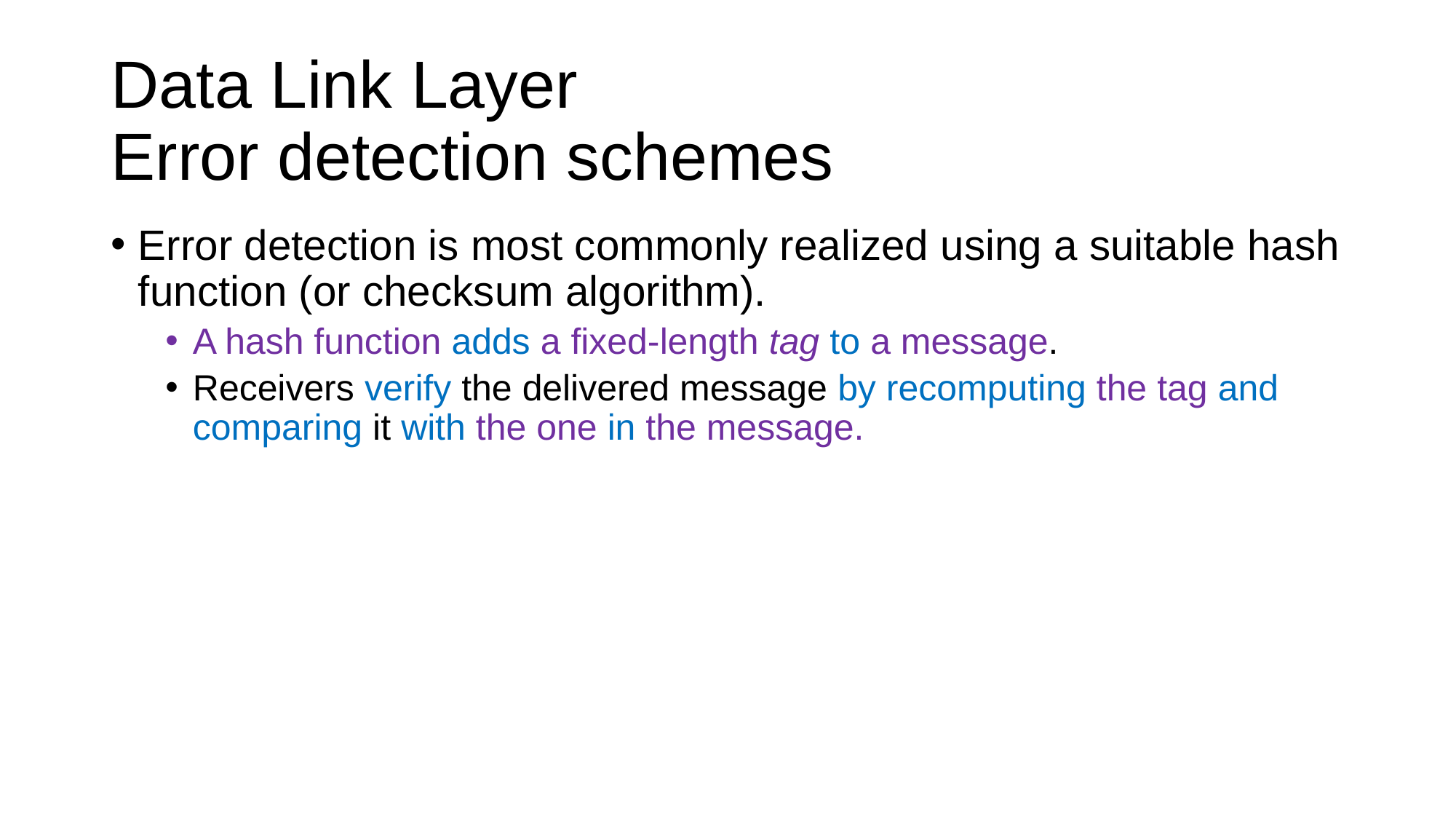

# Data Link Layer Error detection schemes
Error detection is most commonly realized using a suitable hash function (or checksum algorithm).
A hash function adds a fixed-length tag to a message.
Receivers verify the delivered message by recomputing the tag and comparing it with the one in the message.